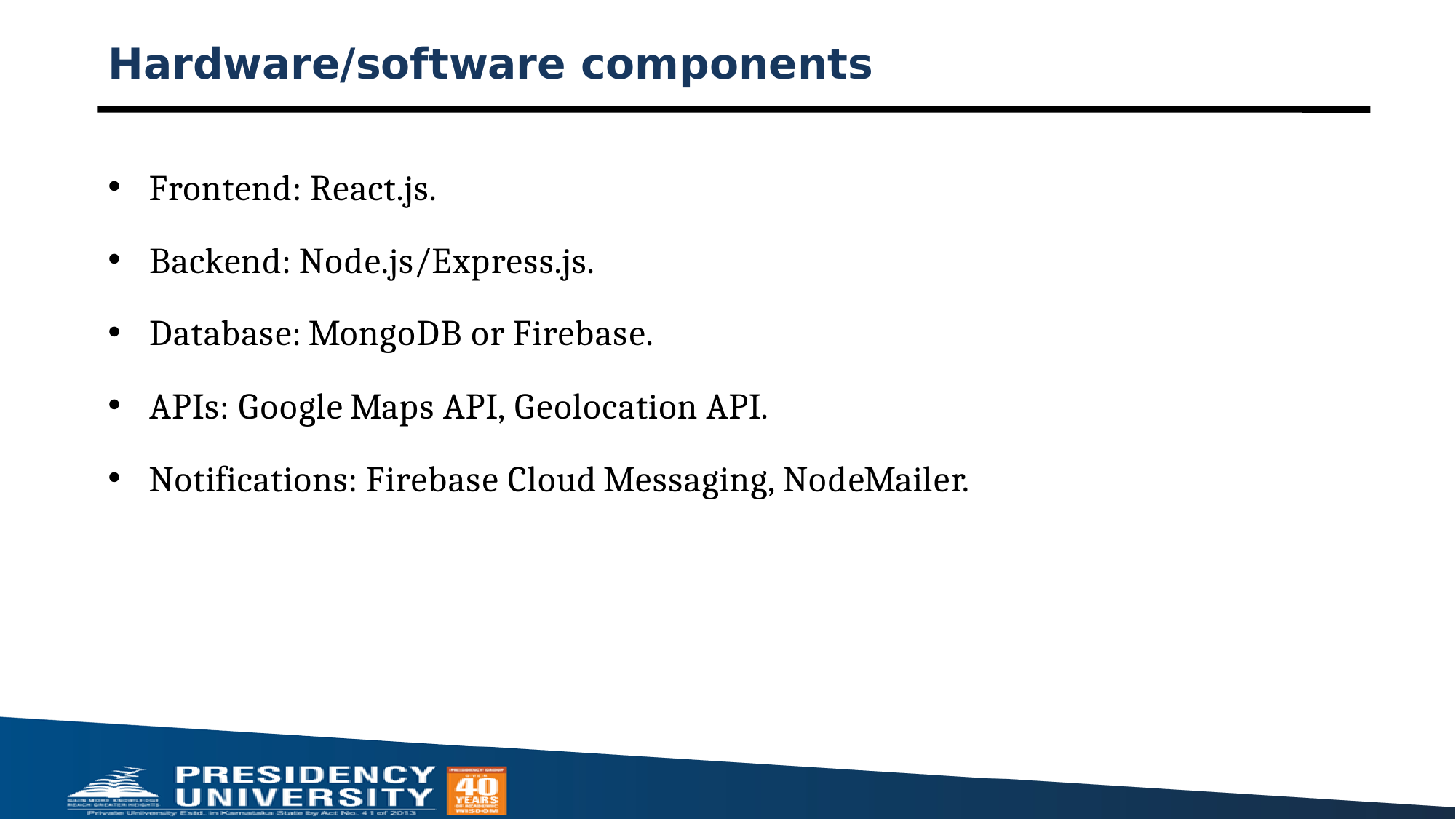

# Hardware/software components
Frontend: React.js.
Backend: Node.js/Express.js.
Database: MongoDB or Firebase.
APIs: Google Maps API, Geolocation API.
Notifications: Firebase Cloud Messaging, NodeMailer.